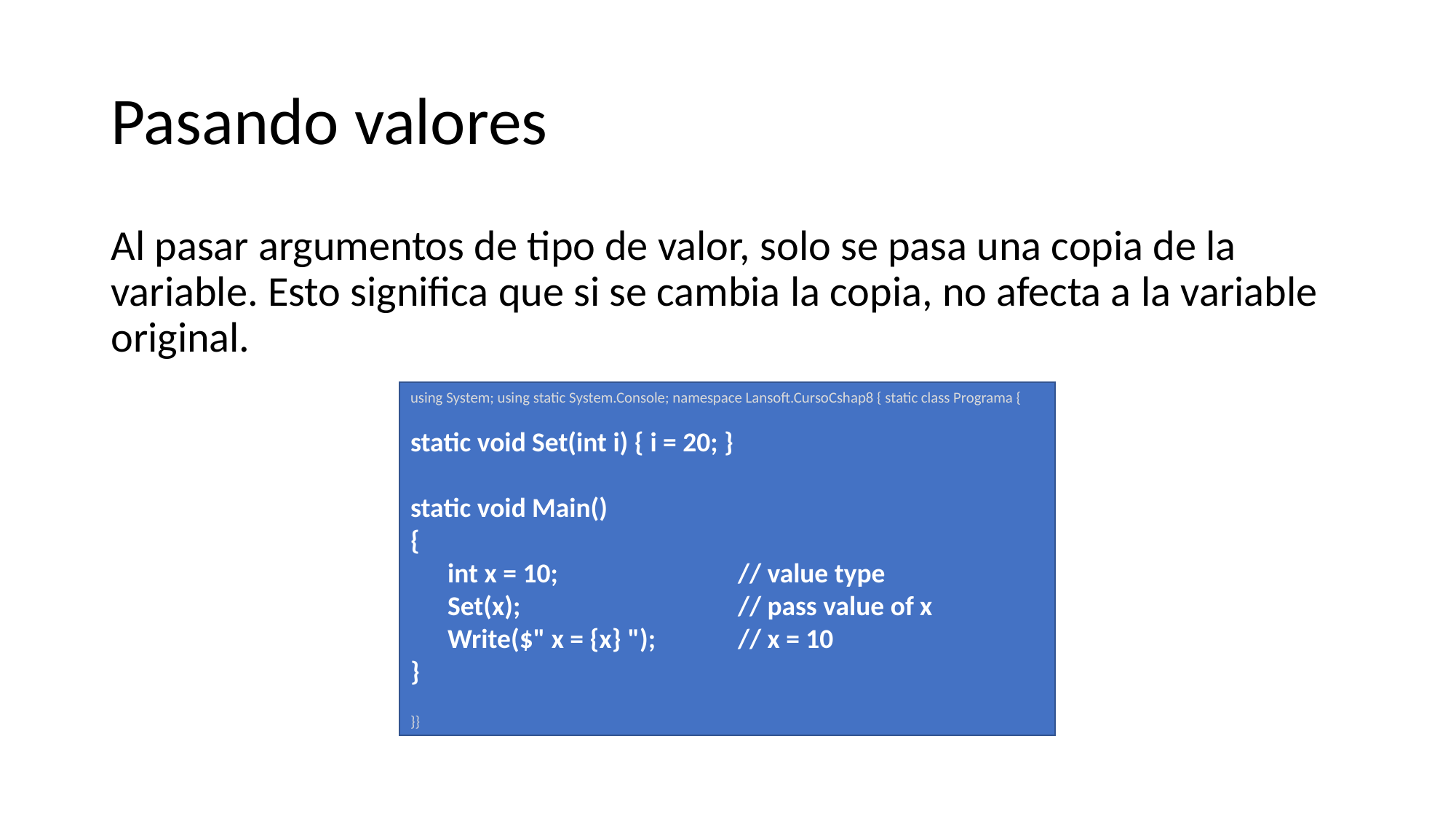

# Pasando valores
Al pasar argumentos de tipo de valor, solo se pasa una copia de la variable. Esto significa que si se cambia la copia, no afecta a la variable original.
using System; using static System.Console; namespace Lansoft.CursoCshap8 { static class Programa {

static void Set(int i) { i = 20; }

static void Main()
{
      int x = 10; 		// value type
      Set(x);		// pass value of x
      Write($" x = {x} "); 	// x = 10
}

}}